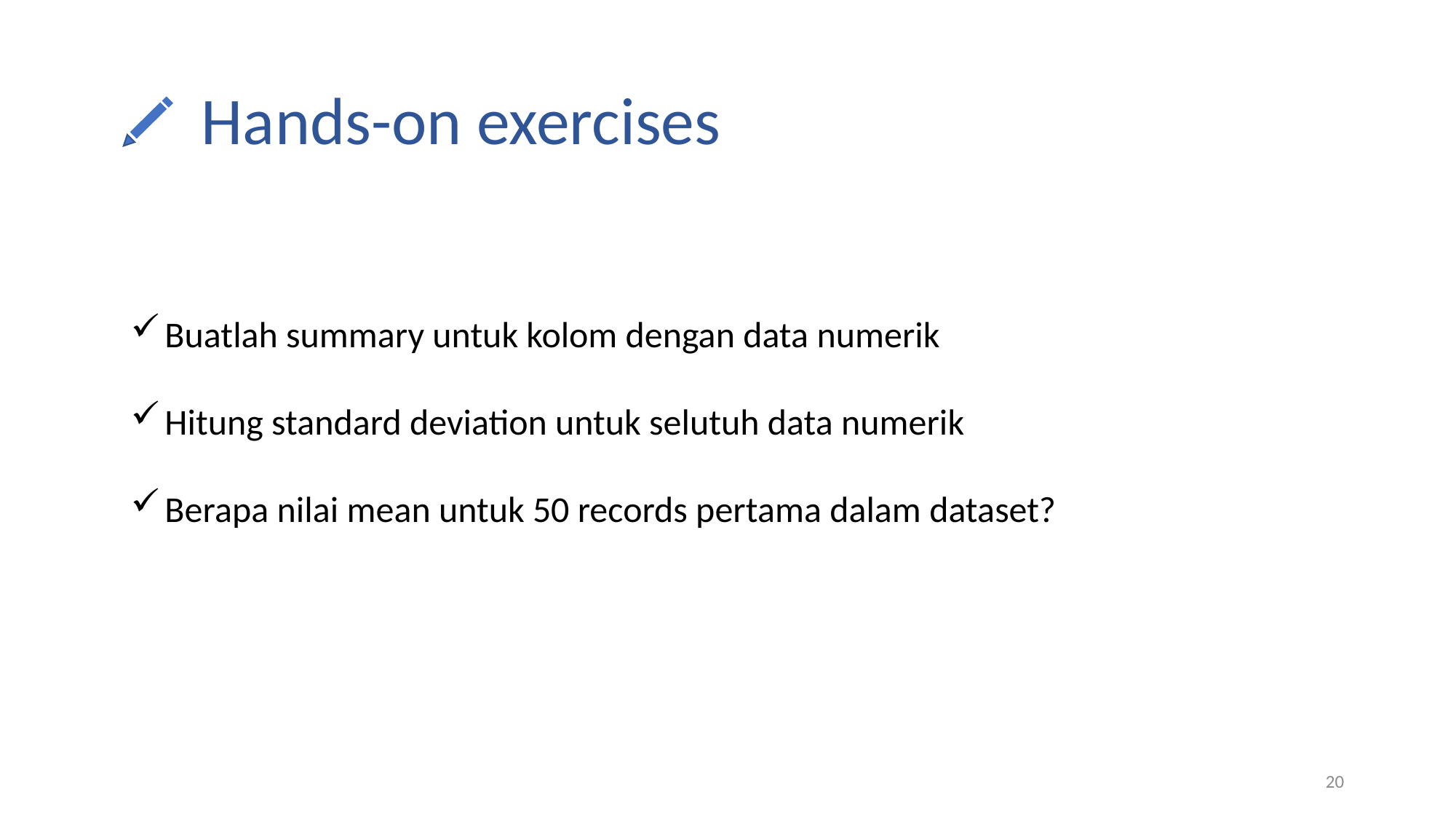

# Hands-on exercises

Buatlah summary untuk kolom dengan data numerik
Hitung standard deviation untuk selutuh data numerik
Berapa nilai mean untuk 50 records pertama dalam dataset?
20